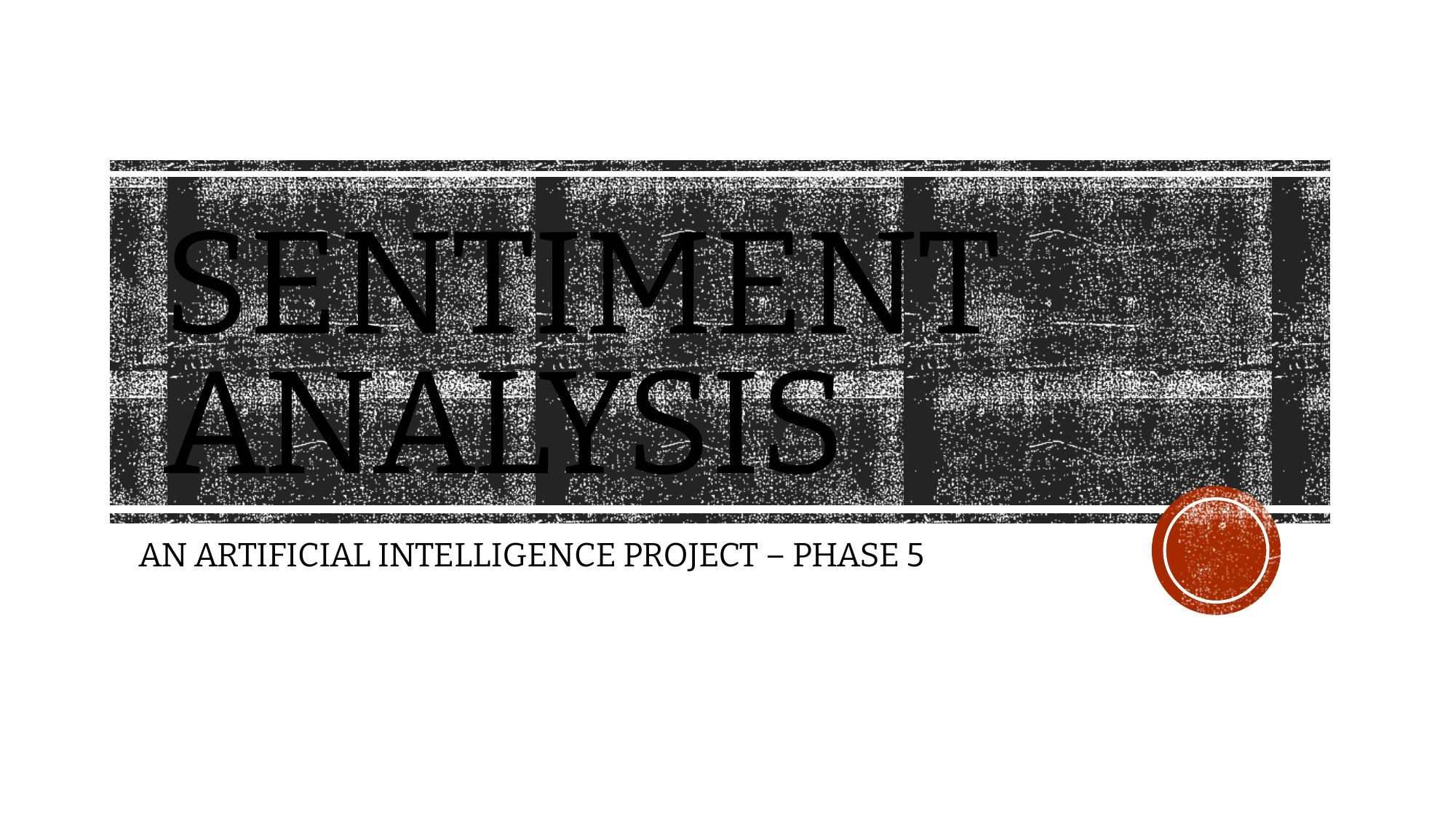

# SENTIMENT ANALYSIS
AN ARTIFICIAL INTELLIGENCE PROJECT – PHASE 5